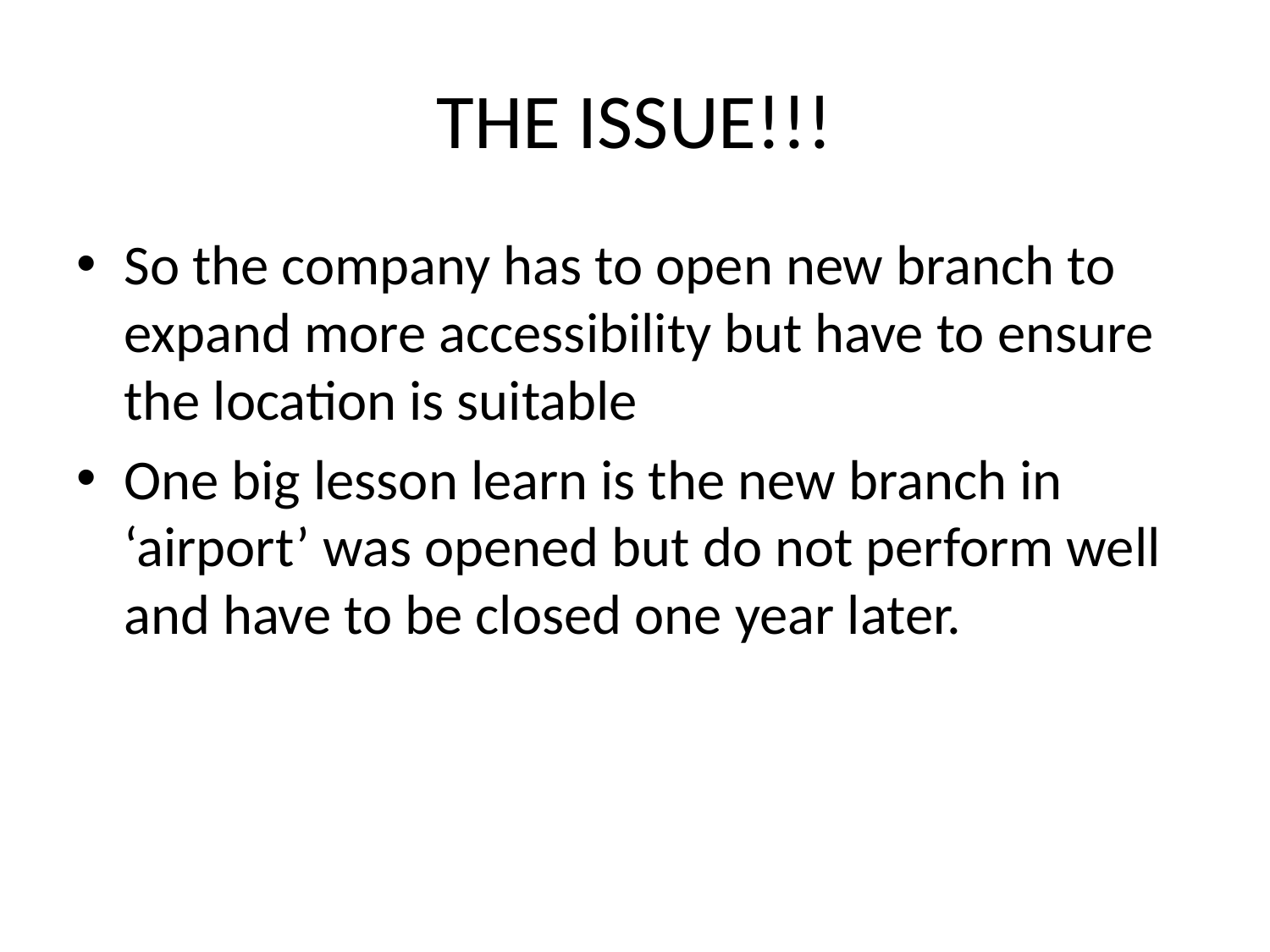

# THE ISSUE!!!
So the company has to open new branch to expand more accessibility but have to ensure the location is suitable
One big lesson learn is the new branch in ‘airport’ was opened but do not perform well and have to be closed one year later.